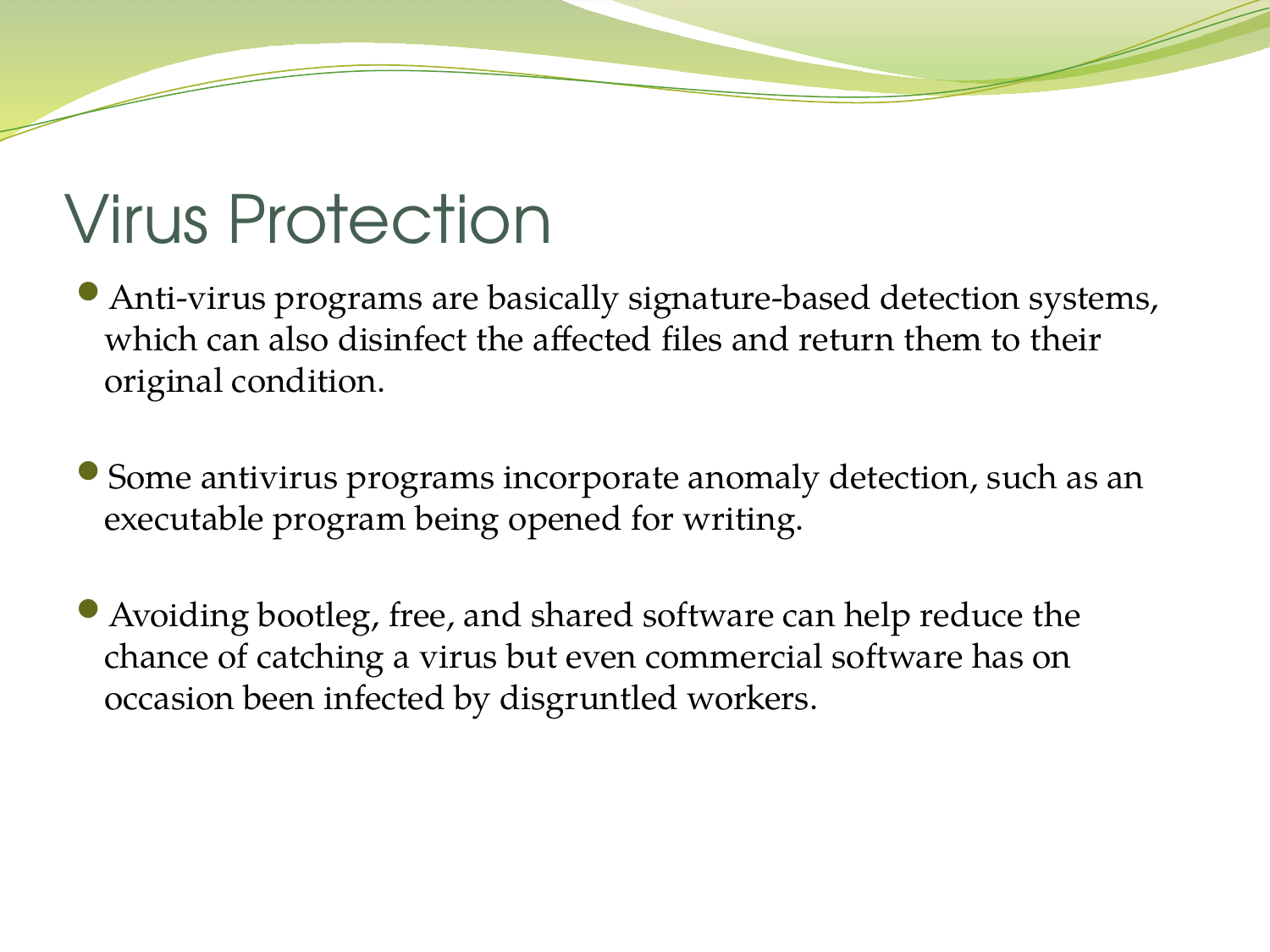

# Virus Protection
Anti-virus programs are basically signature-based detection systems, which can also disinfect the affected files and return them to their original condition.

Some antivirus programs incorporate anomaly detection, such as an executable program being opened for writing.

Avoiding bootleg, free, and shared software can help reduce the chance of catching a virus but even commercial software has on occasion been infected by disgruntled workers.